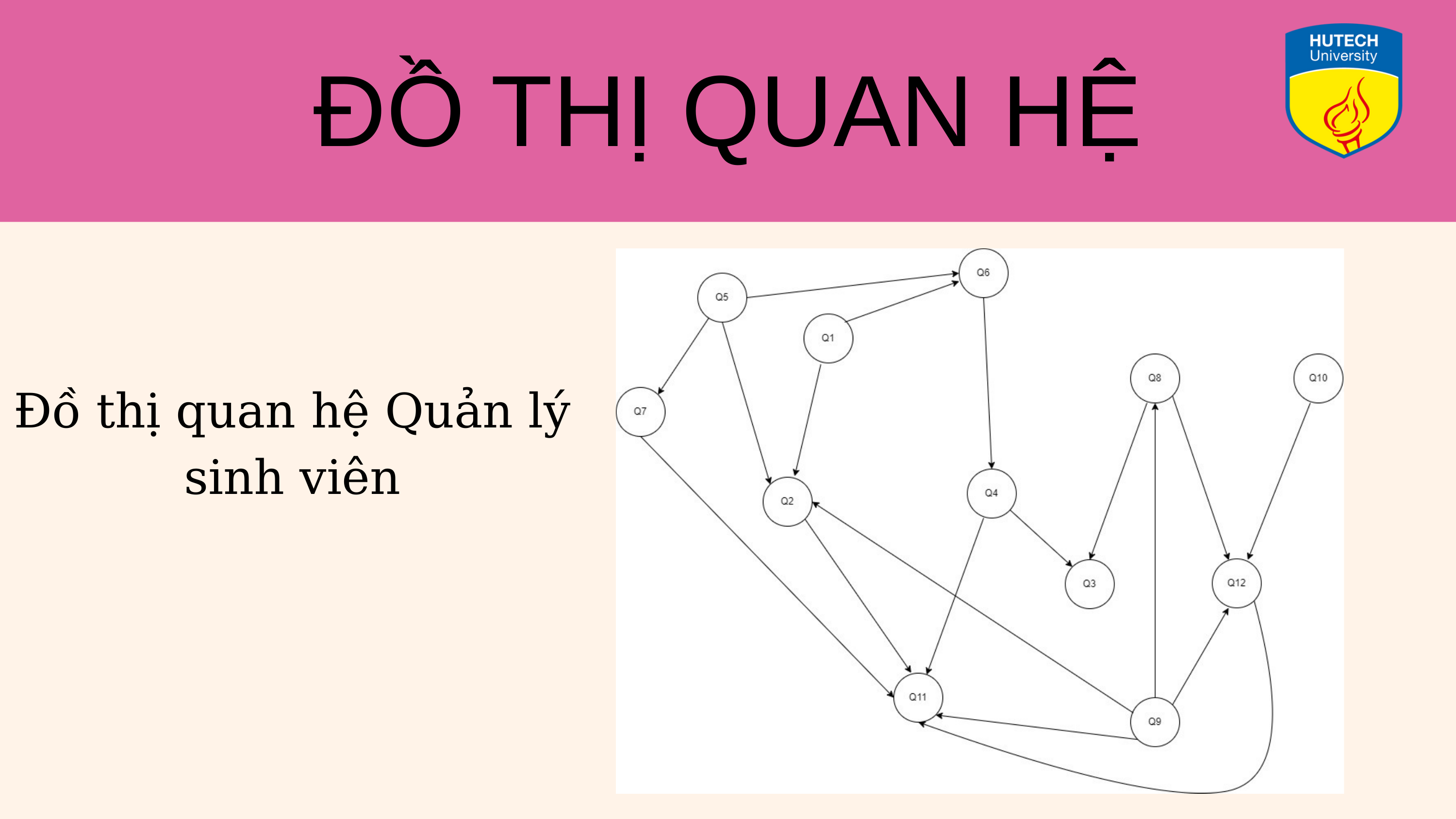

ĐỒ THỊ QUAN HỆ

Đồ thị quan hệ Quản lý sinh viên